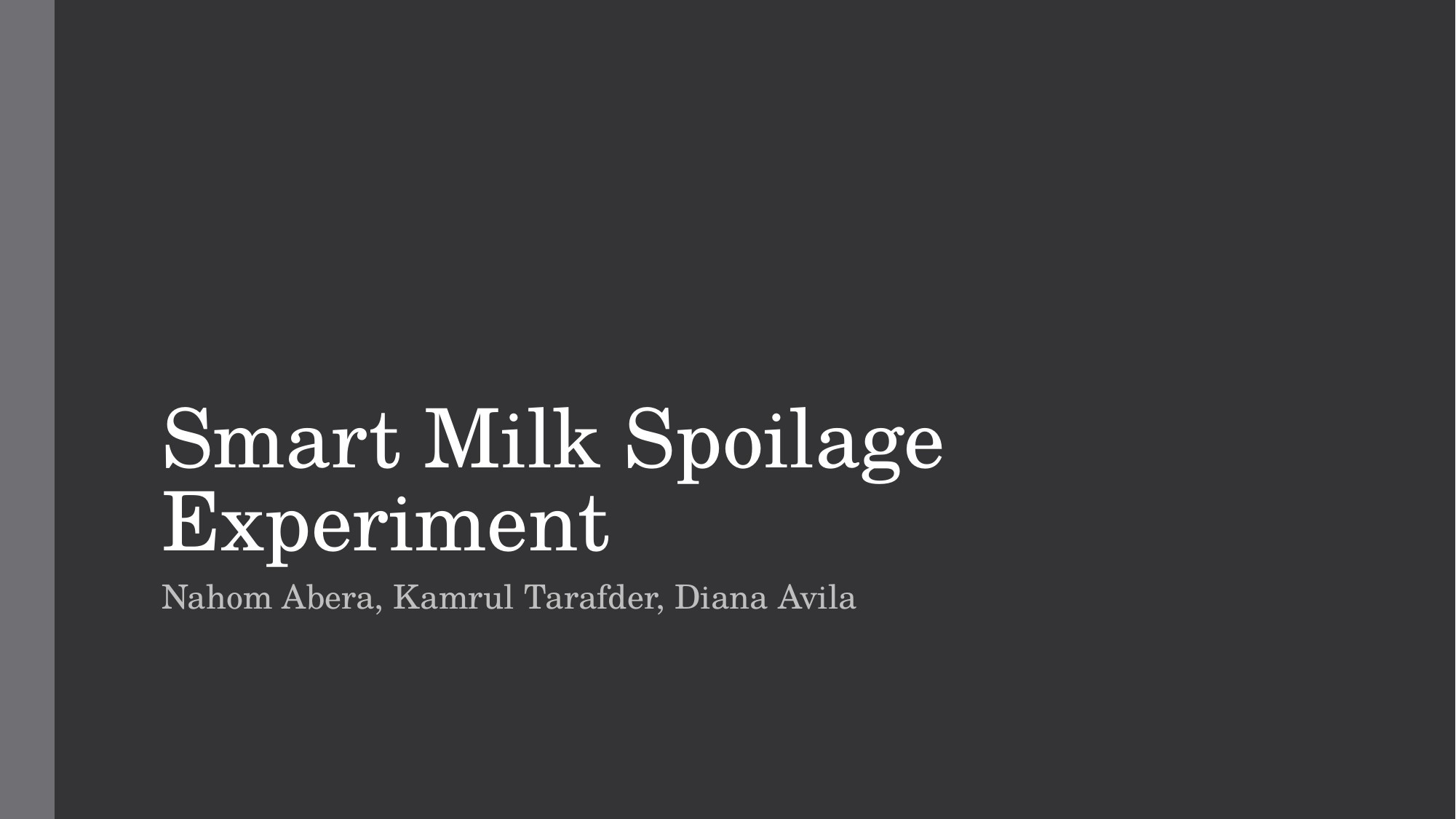

# Smart Milk Spoilage Experiment
Nahom Abera, Kamrul Tarafder, Diana Avila